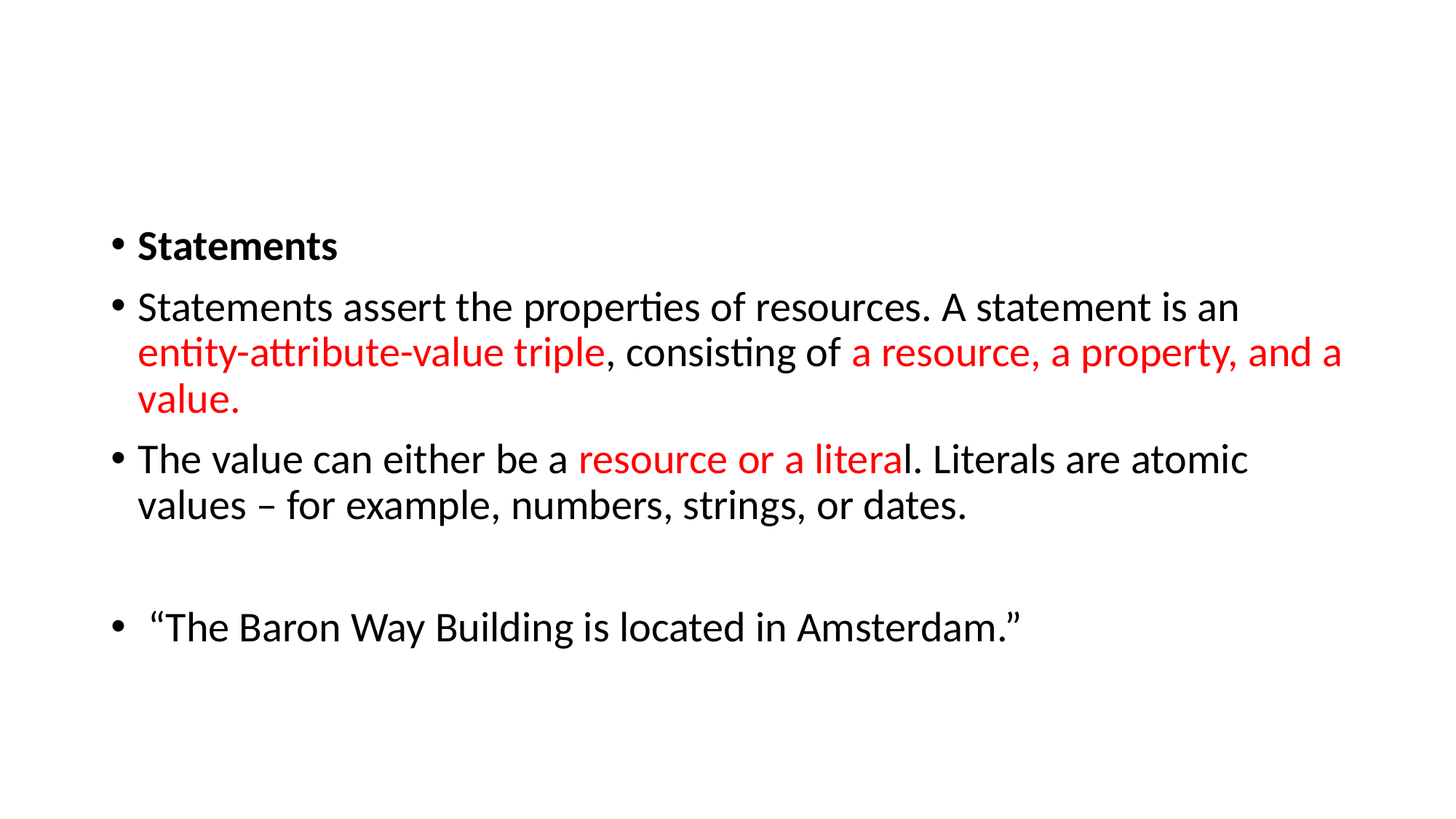

#
Statements
Statements assert the properties of resources. A statement is an entity-attribute-value triple, consisting of a resource, a property, and a value.
The value can either be a resource or a literal. Literals are atomic values – for example, numbers, strings, or dates.

 “The Baron Way Building is located in Amsterdam.”